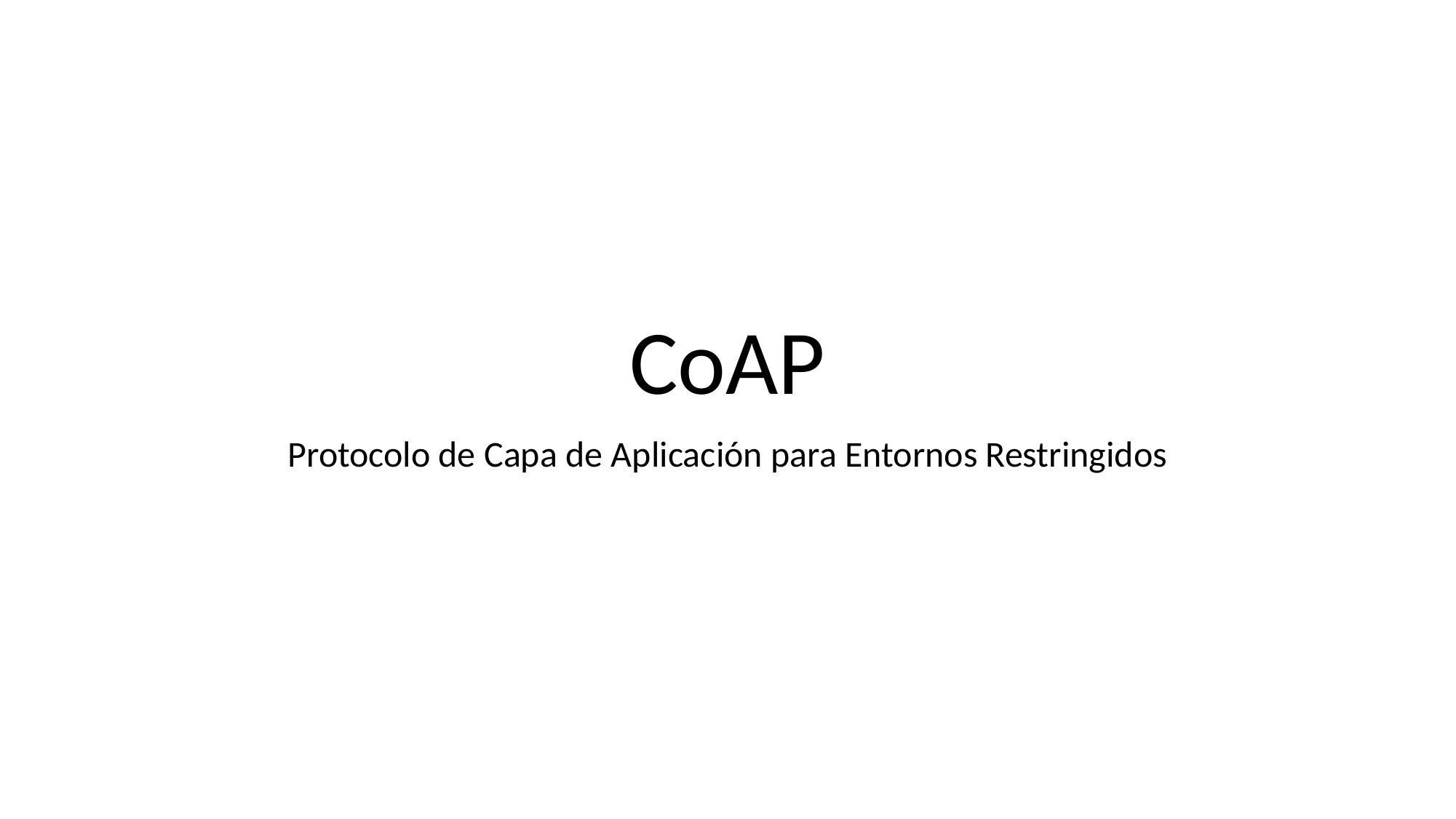

# CoAP
Protocolo de Capa de Aplicación para Entornos Restringidos